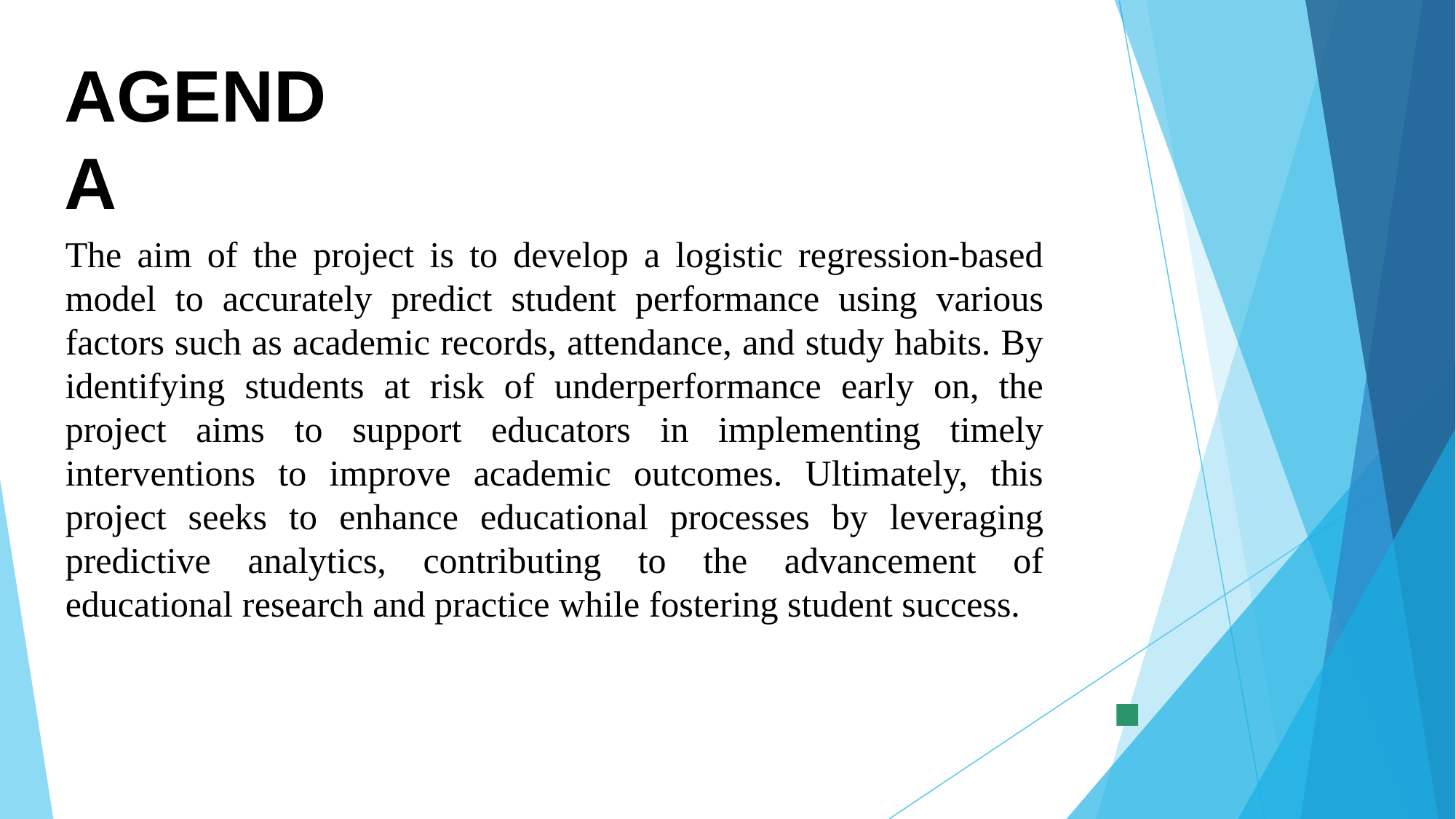

# AGENDA
The aim of the project is to develop a logistic regression-based model to accurately predict student performance using various factors such as academic records, attendance, and study habits. By identifying students at risk of underperformance early on, the project aims to support educators in implementing timely interventions to improve academic outcomes. Ultimately, this project seeks to enhance educational processes by leveraging predictive analytics, contributing to the advancement of educational research and practice while fostering student success.